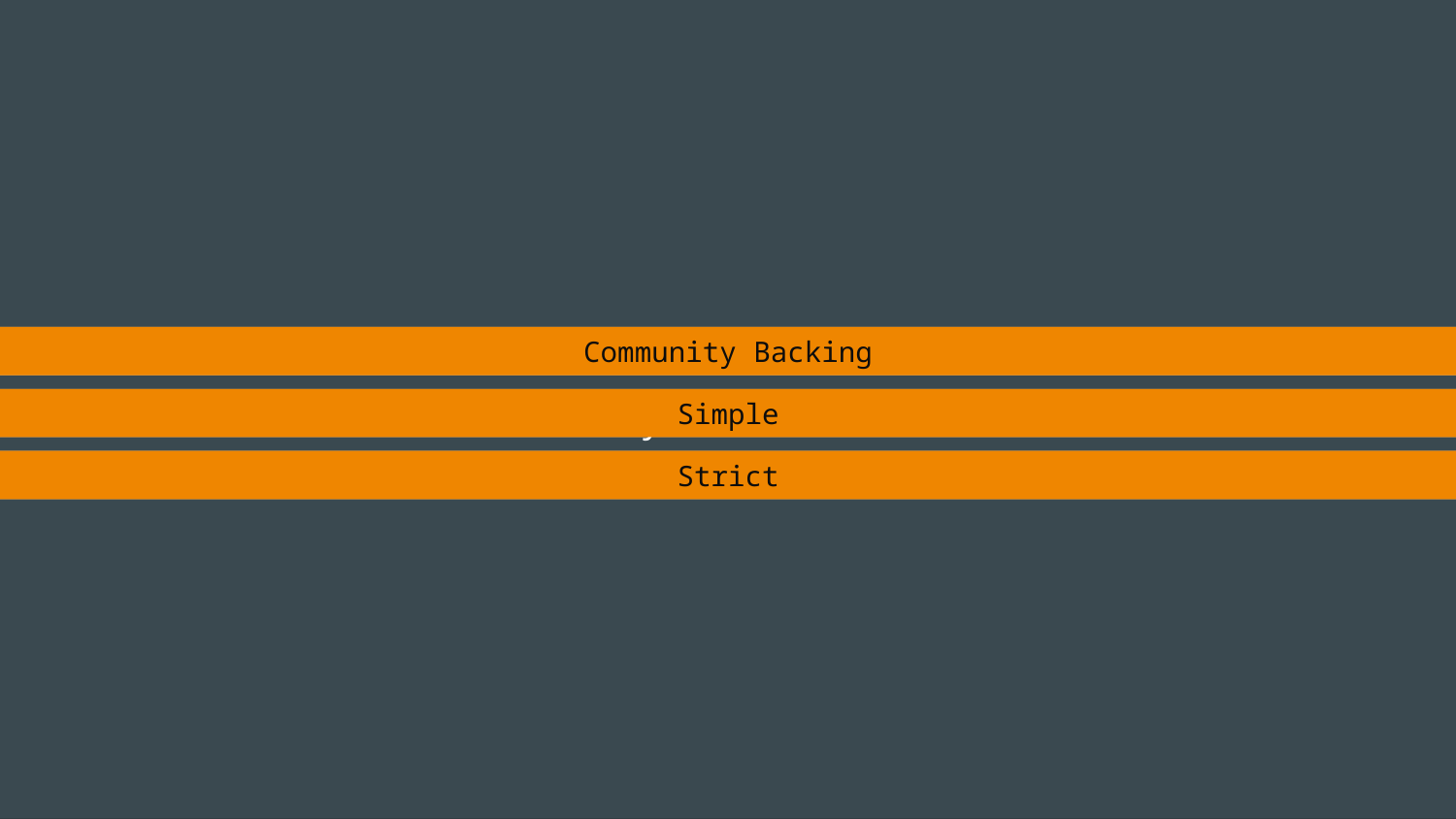

Open Source
Community Backing
Python & R
Simple
One of the easiest Languages
Programming Workflow
Strict